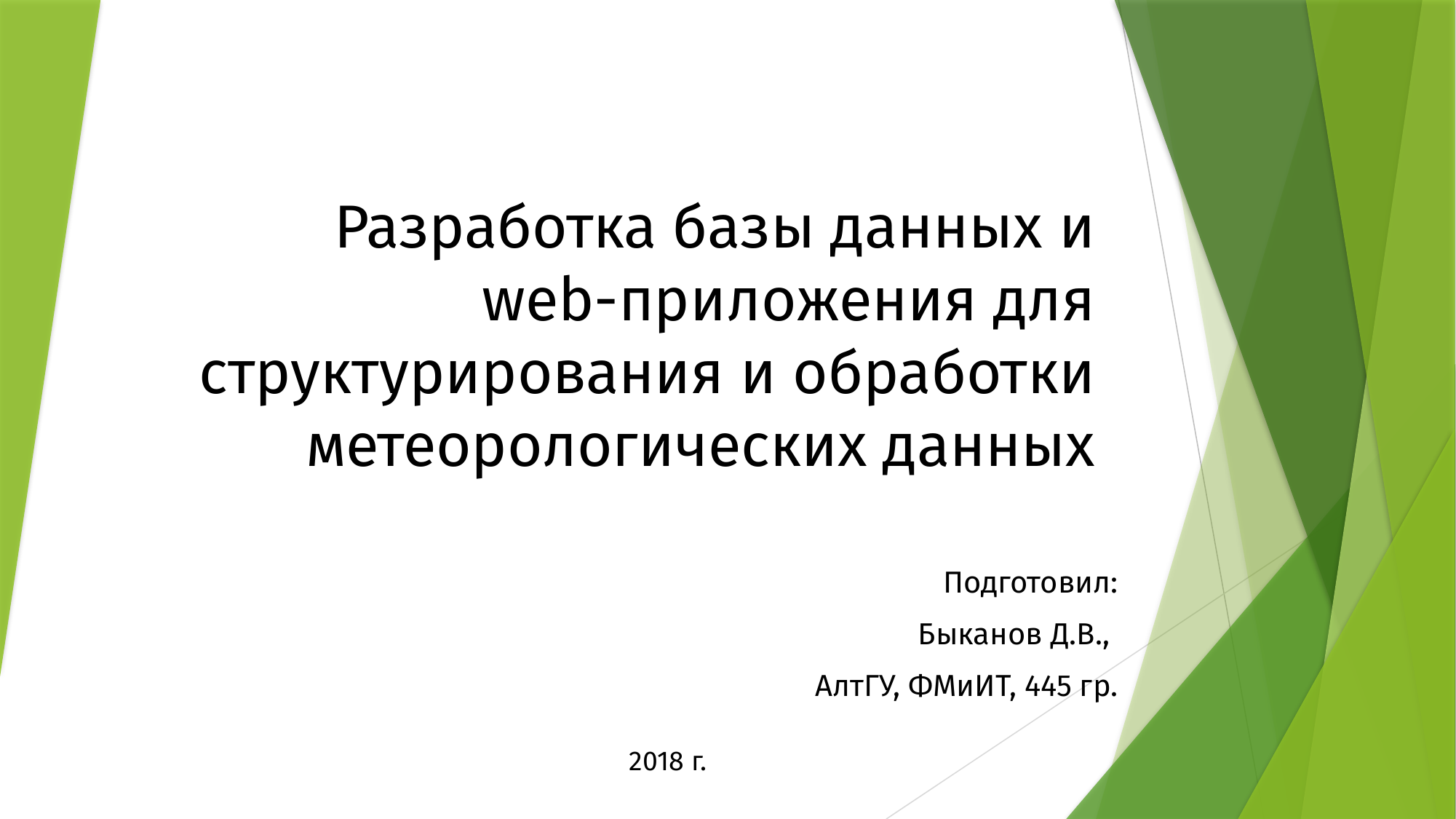

# Разработка базы данных и web-приложения для структурирования и обработки метеорологических данных
Подготовил:
Быканов Д.В.,
АлтГУ, ФМиИТ, 445 гр.
2018 г.